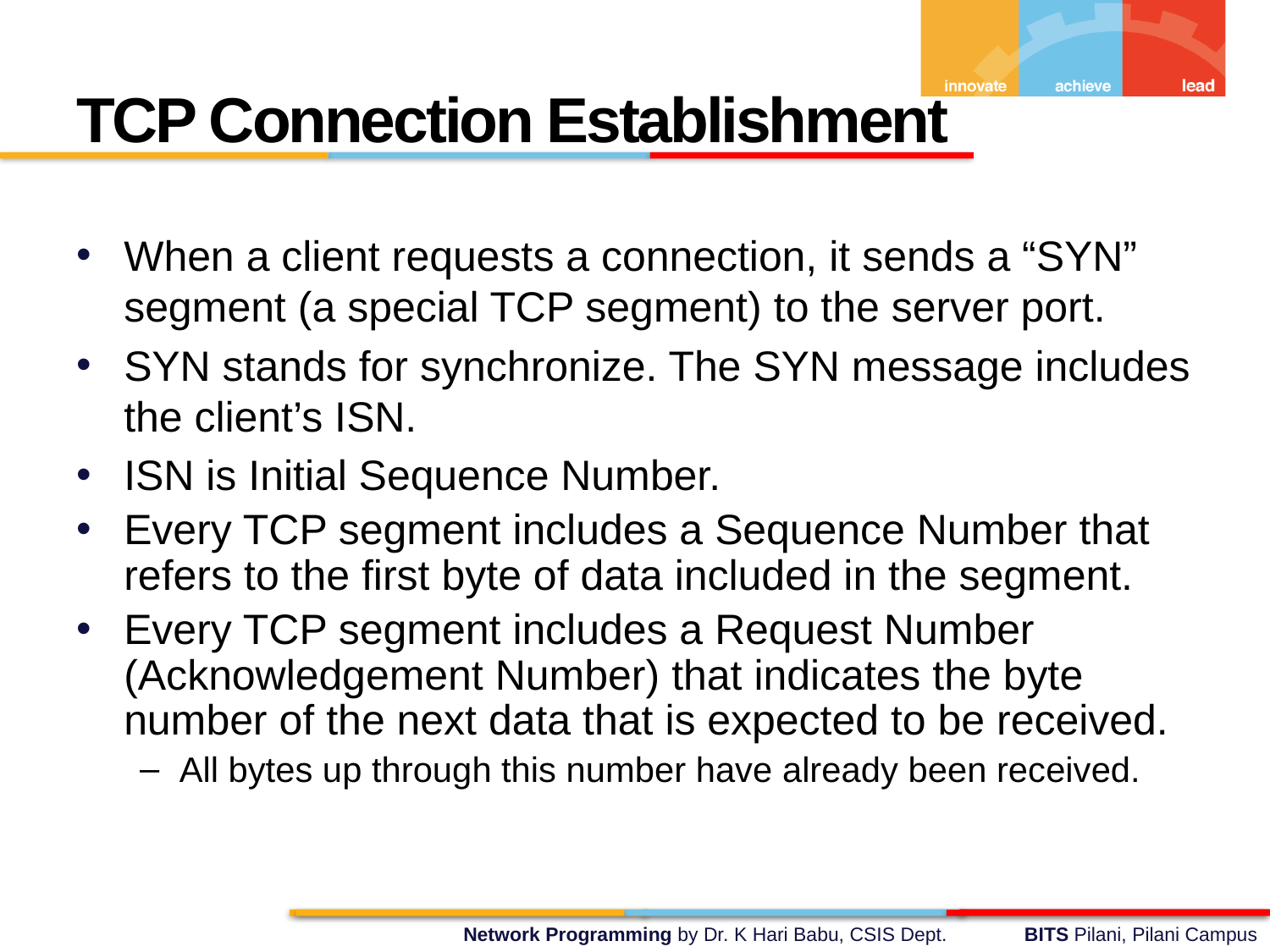

TCP Connection Establishment
When a client requests a connection, it sends a “SYN” segment (a special TCP segment) to the server port.
SYN stands for synchronize. The SYN message includes the client’s ISN.
ISN is Initial Sequence Number.
Every TCP segment includes a Sequence Number that refers to the first byte of data included in the segment.
Every TCP segment includes a Request Number (Acknowledgement Number) that indicates the byte number of the next data that is expected to be received.
All bytes up through this number have already been received.